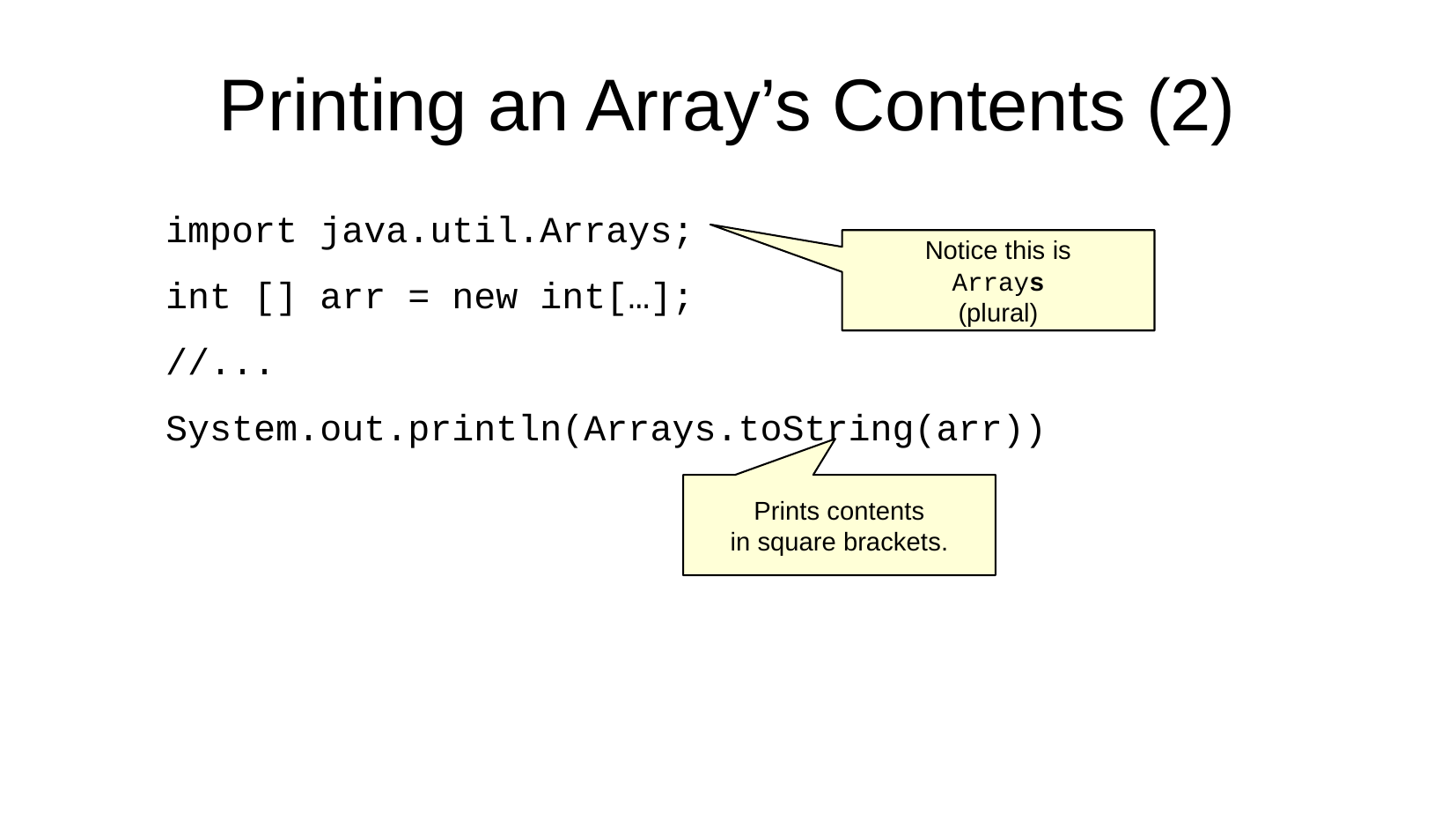

Printing an Array’s Contents (2)
import java.util.Arrays;
int [] arr = new int[…];
//...
System.out.println(Arrays.toString(arr))
Notice this is
Arrays
(plural)
Prints contents
in square brackets.